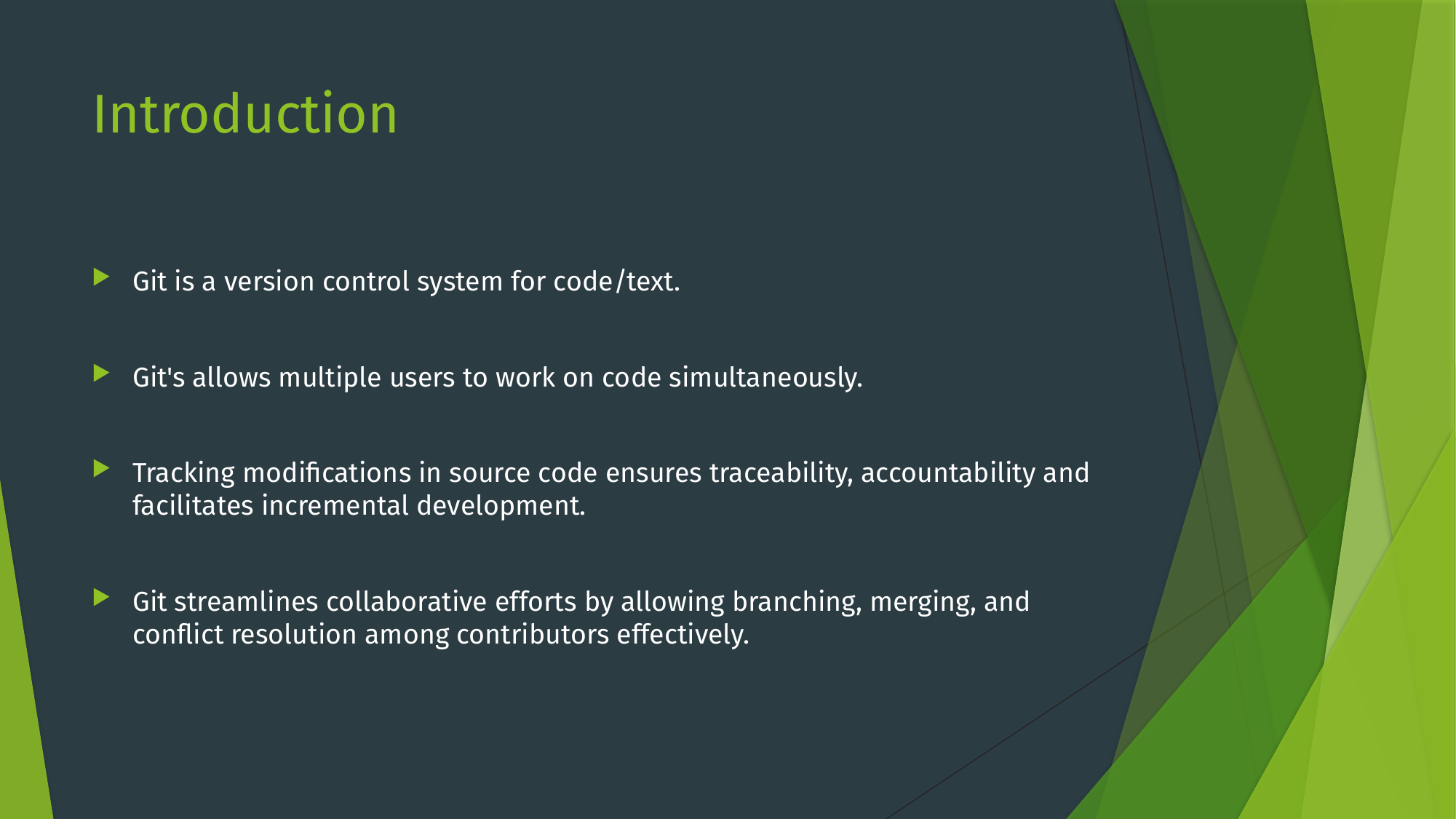

# Introduction
Git is a version control system for code/text.

Git's allows multiple users to work on code simultaneously.

Tracking modifications in source code ensures traceability, accountability and facilitates incremental development.

Git streamlines collaborative efforts by allowing branching, merging, and conflict resolution among contributors effectively.